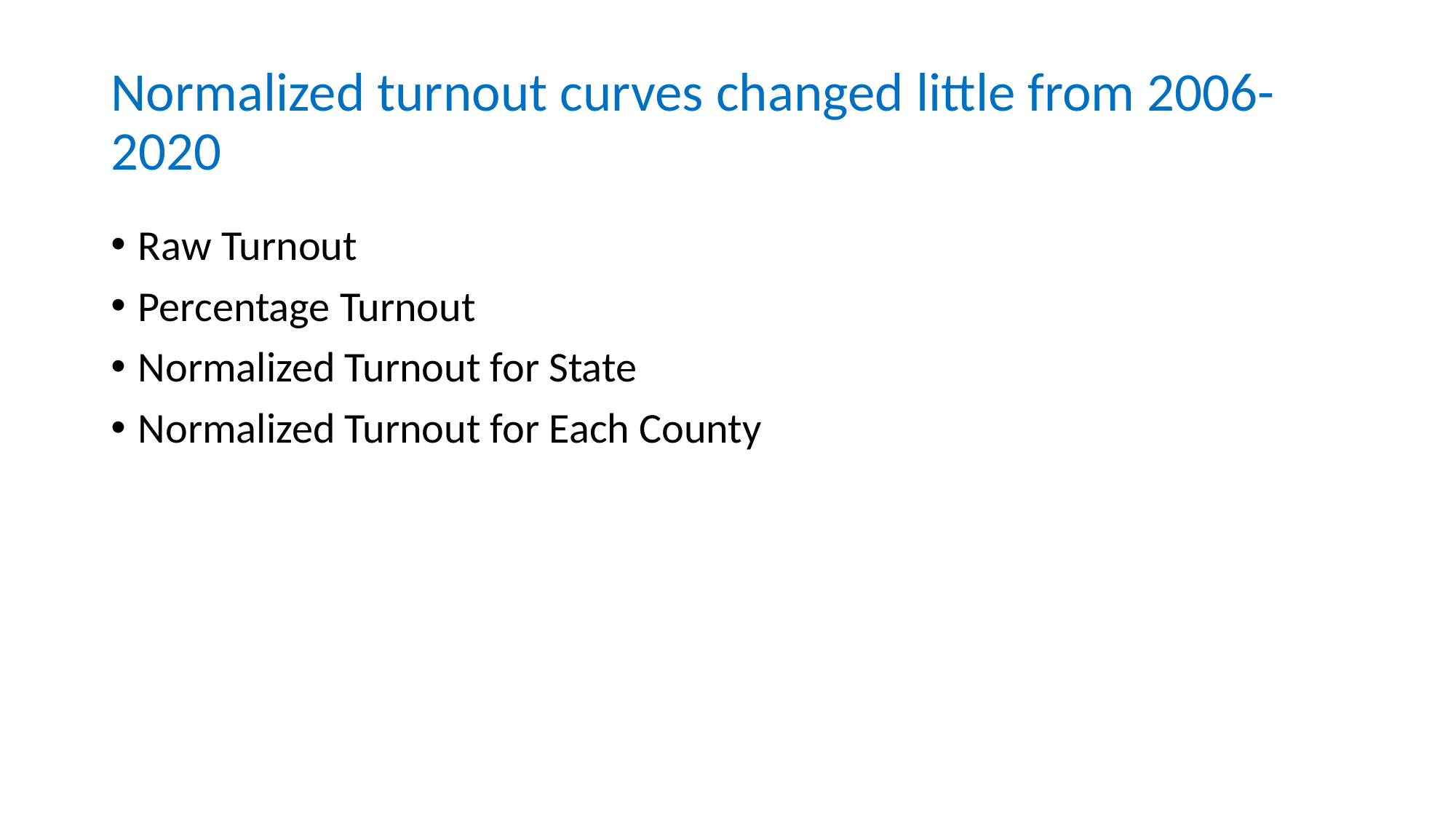

# Normalized turnout curves changed little from 2006-2020
Raw Turnout
Percentage Turnout
Normalized Turnout for State
Normalized Turnout for Each County